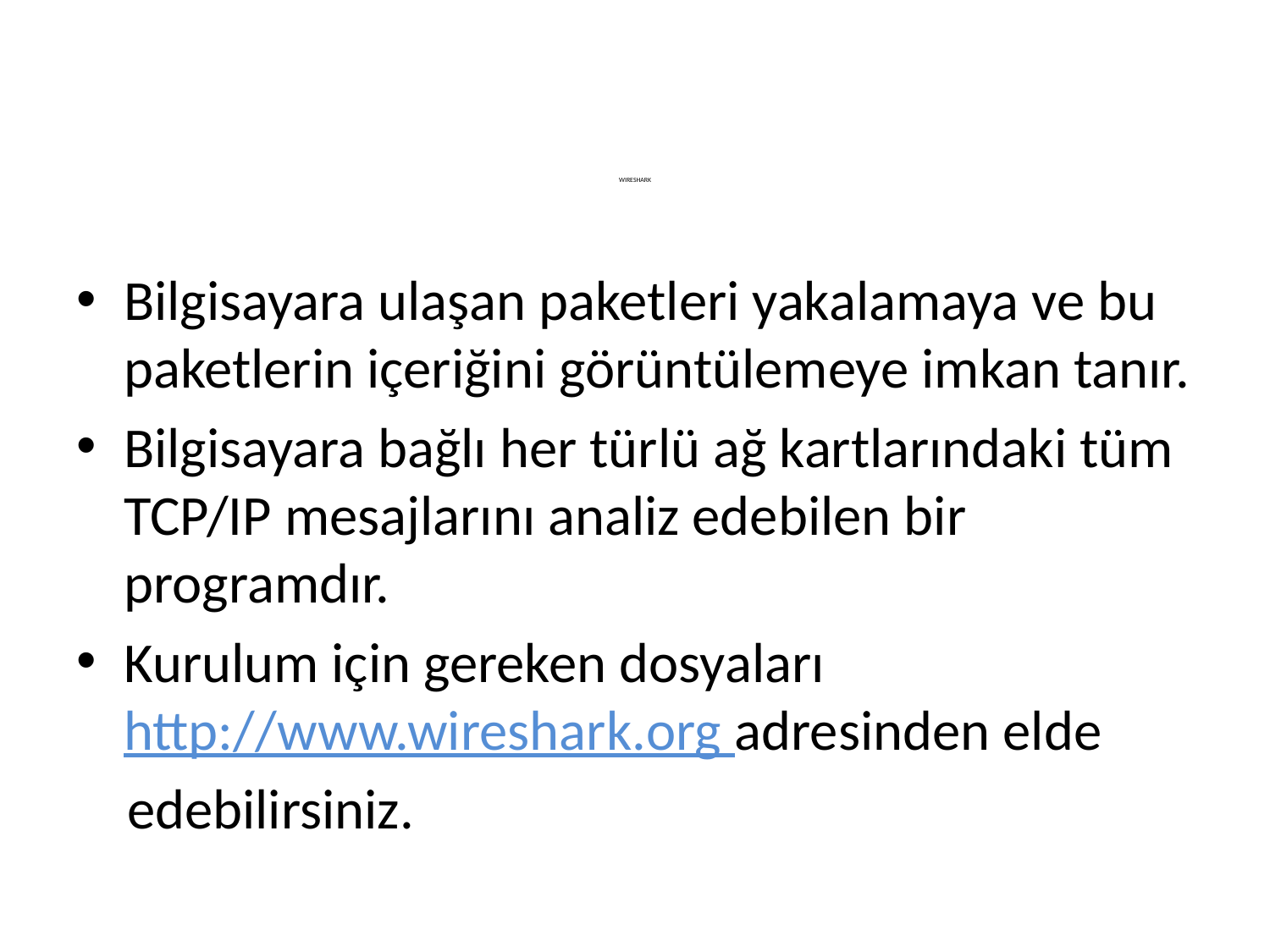

# WIRESHARK
Bilgisayara ulaşan paketleri yakalamaya ve bu paketlerin içeriğini görüntülemeye imkan tanır.
Bilgisayara bağlı her türlü ağ kartlarındaki tüm TCP/IP mesajlarını analiz edebilen bir programdır.
Kurulum için gereken dosyaları http://www.wireshark.org adresinden elde
    edebilirsiniz.